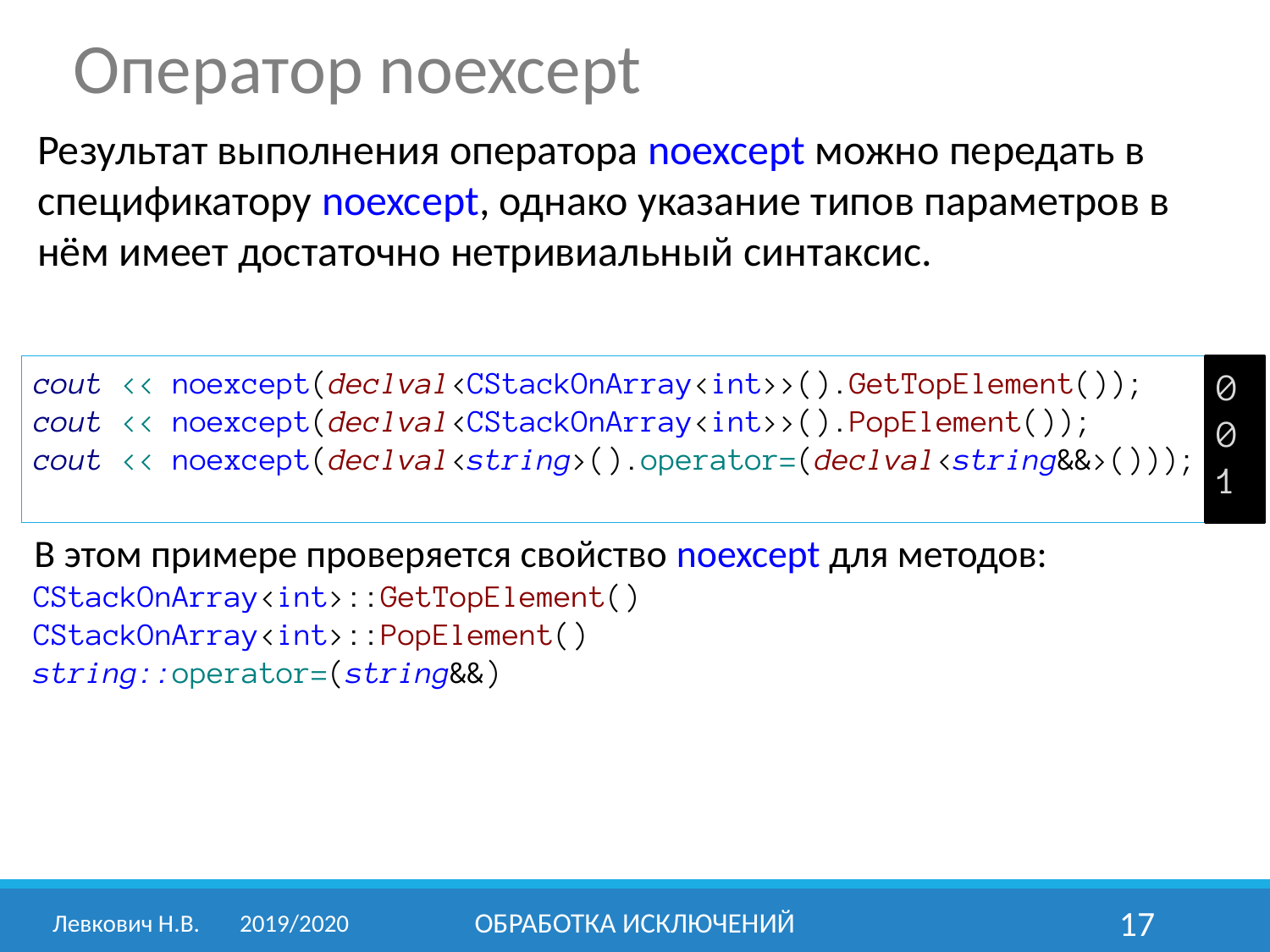

Оператор noexcept
Результат выполнения оператора noexcept можно передать в спецификатору noexcept, однако указание типов параметров в нём имеет достаточно нетривиальный синтаксис.
cout << noexcept(declval<CStackOnArray<int>>().GetTopElement());
cout << noexcept(declval<CStackOnArray<int>>().PopElement());
cout << noexcept(declval<string>().operator=(declval<string&&>()));
0
0
1
В этом примере проверяется свойство noexcept для методов:
CStackOnArray<int>::GetTopElement()
CStackOnArray<int>::PopElement()
string::operator=(string&&)
Левкович Н.В.	2019/2020
Обработка исключений
17